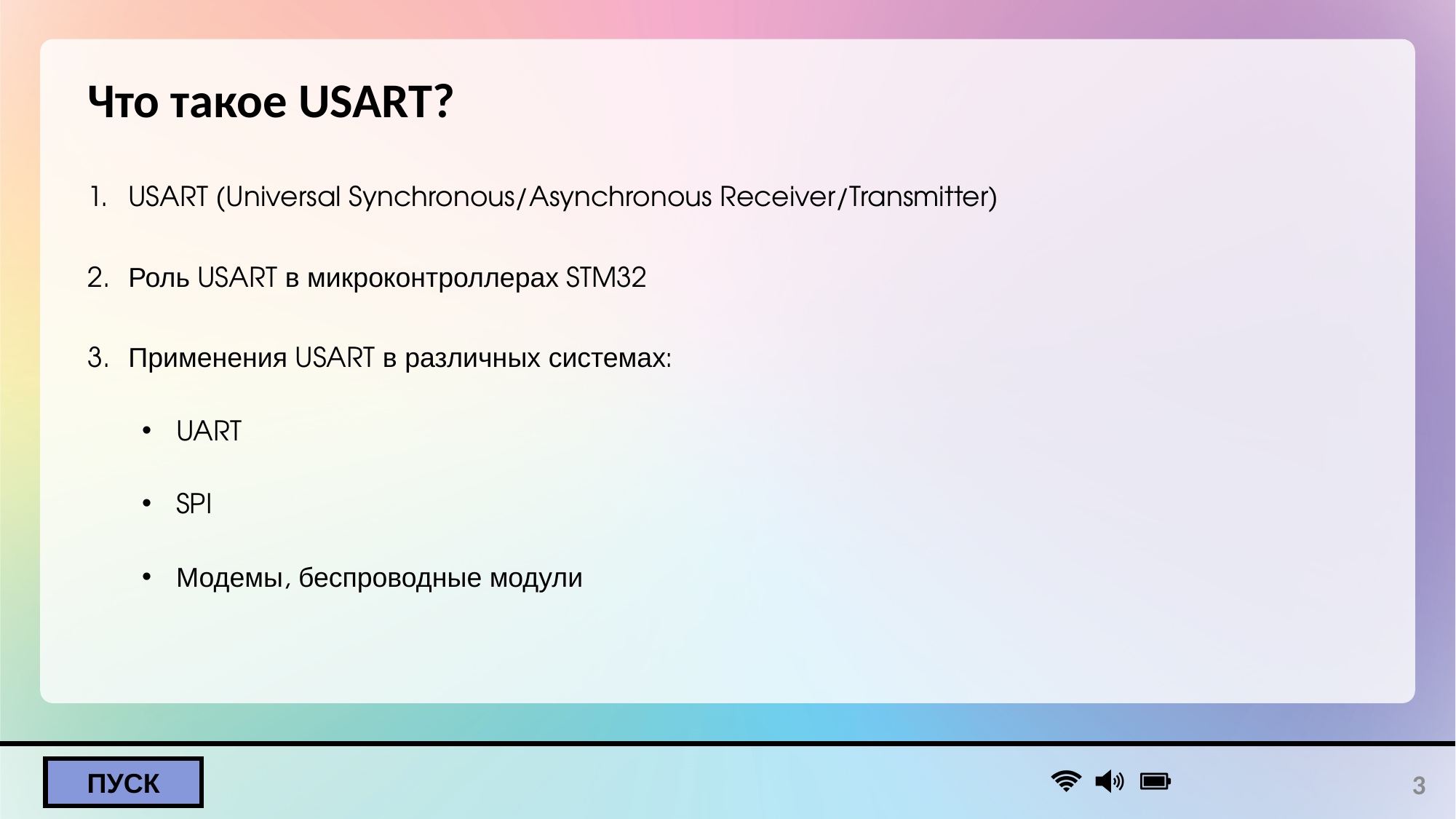

# Что такое USART?
USART (Universal Synchronous/Asynchronous Receiver/Transmitter)
Роль USART в микроконтроллерах STM32
Применения USART в различных системах:
UART
SPI
Модемы, беспроводные модули
3